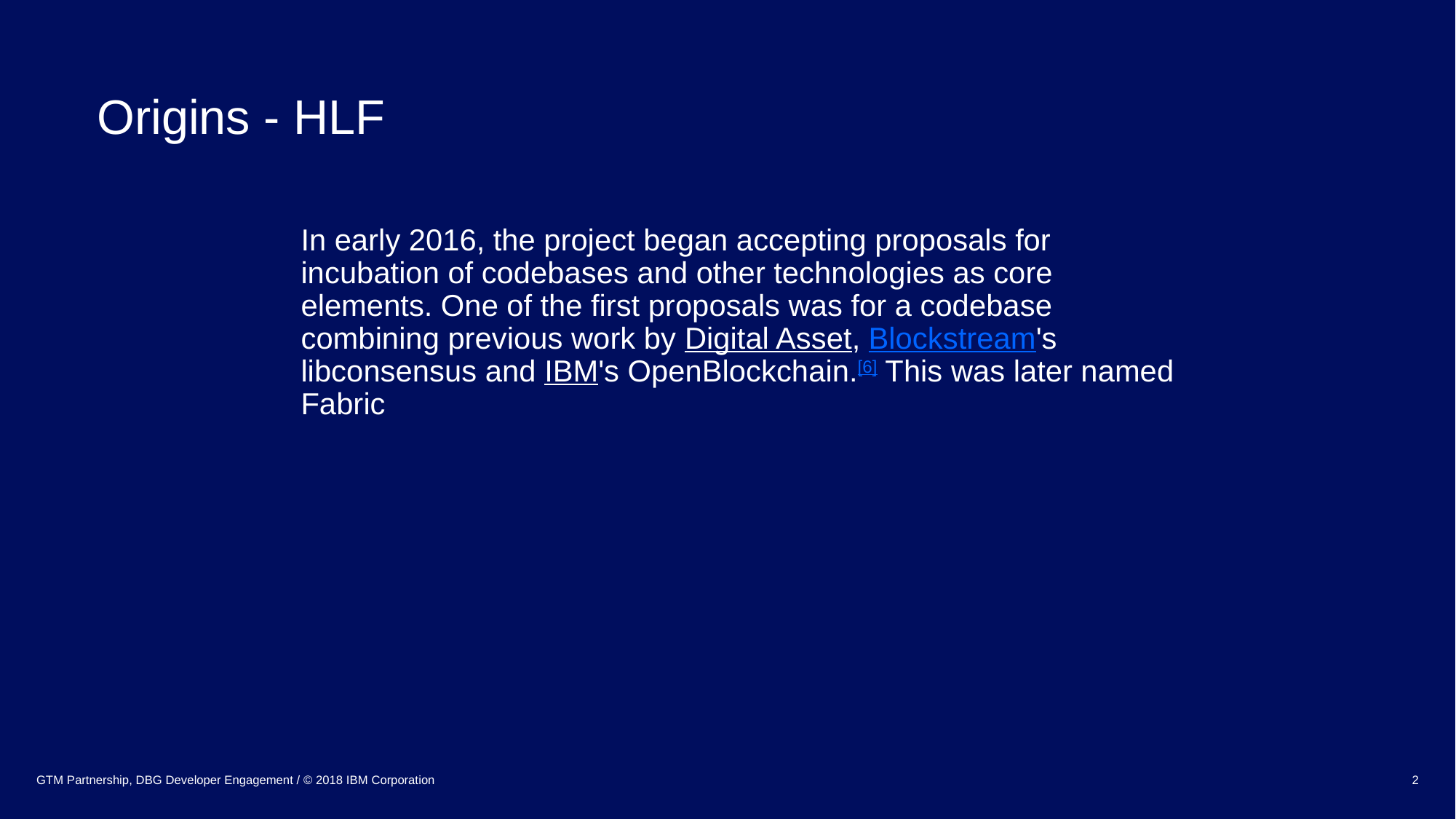

Origins - HLF
# In early 2016, the project began accepting proposals for incubation of codebases and other technologies as core elements. One of the first proposals was for a codebase combining previous work by Digital Asset, Blockstream's libconsensus and IBM's OpenBlockchain.[6] This was later named Fabric
GTM Partnership, DBG Developer Engagement / © 2018 IBM Corporation
2